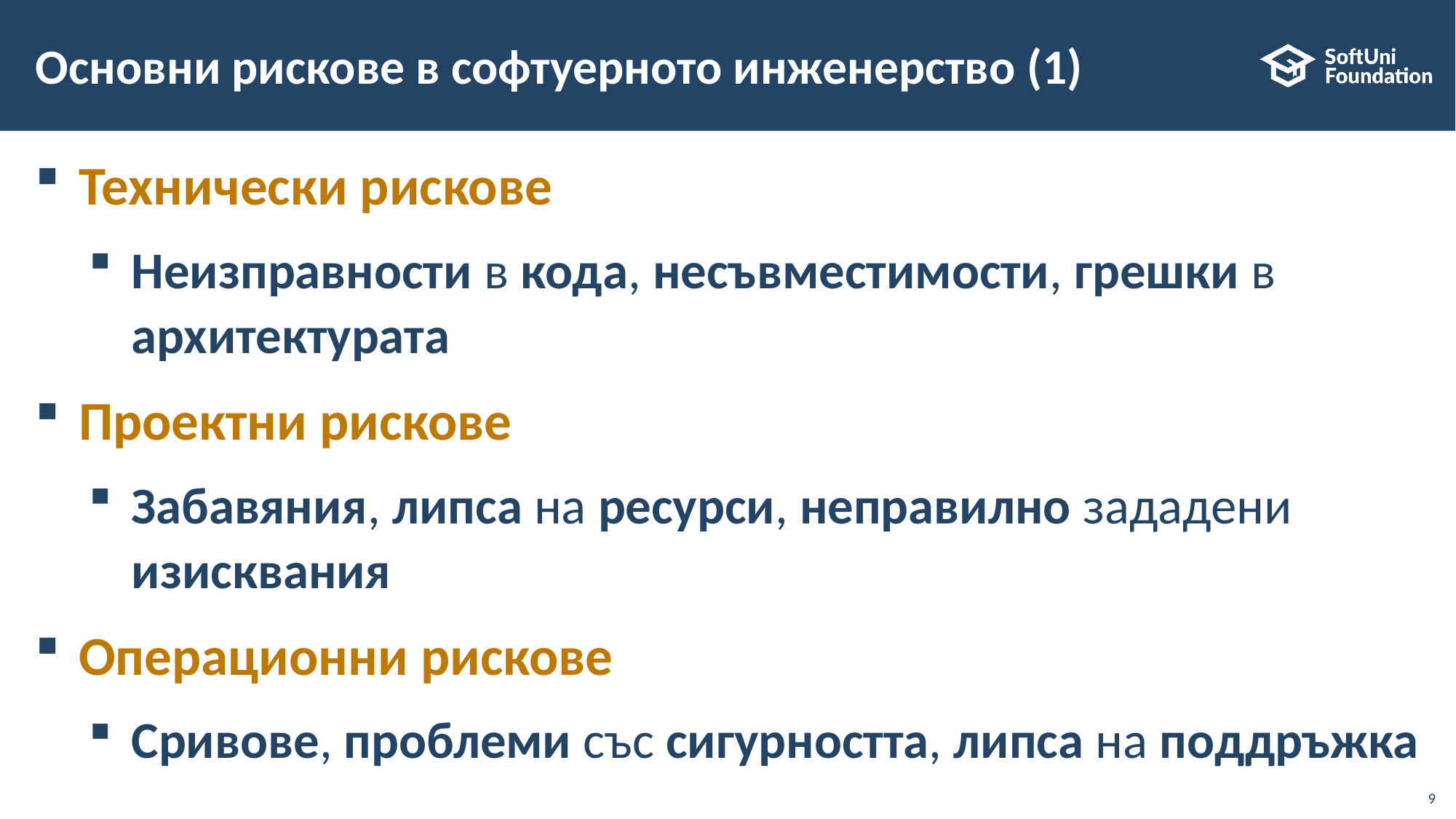

# Основни рискове в софтуерното инженерство (1)
Технически рискове
Неизправности в кода, несъвместимости, грешки в архитектурата
Проектни рискове
Забавяния, липса на ресурси, неправилно зададени изисквания
Операционни рискове
Сривове, проблеми със сигурността, липса на поддръжка
9